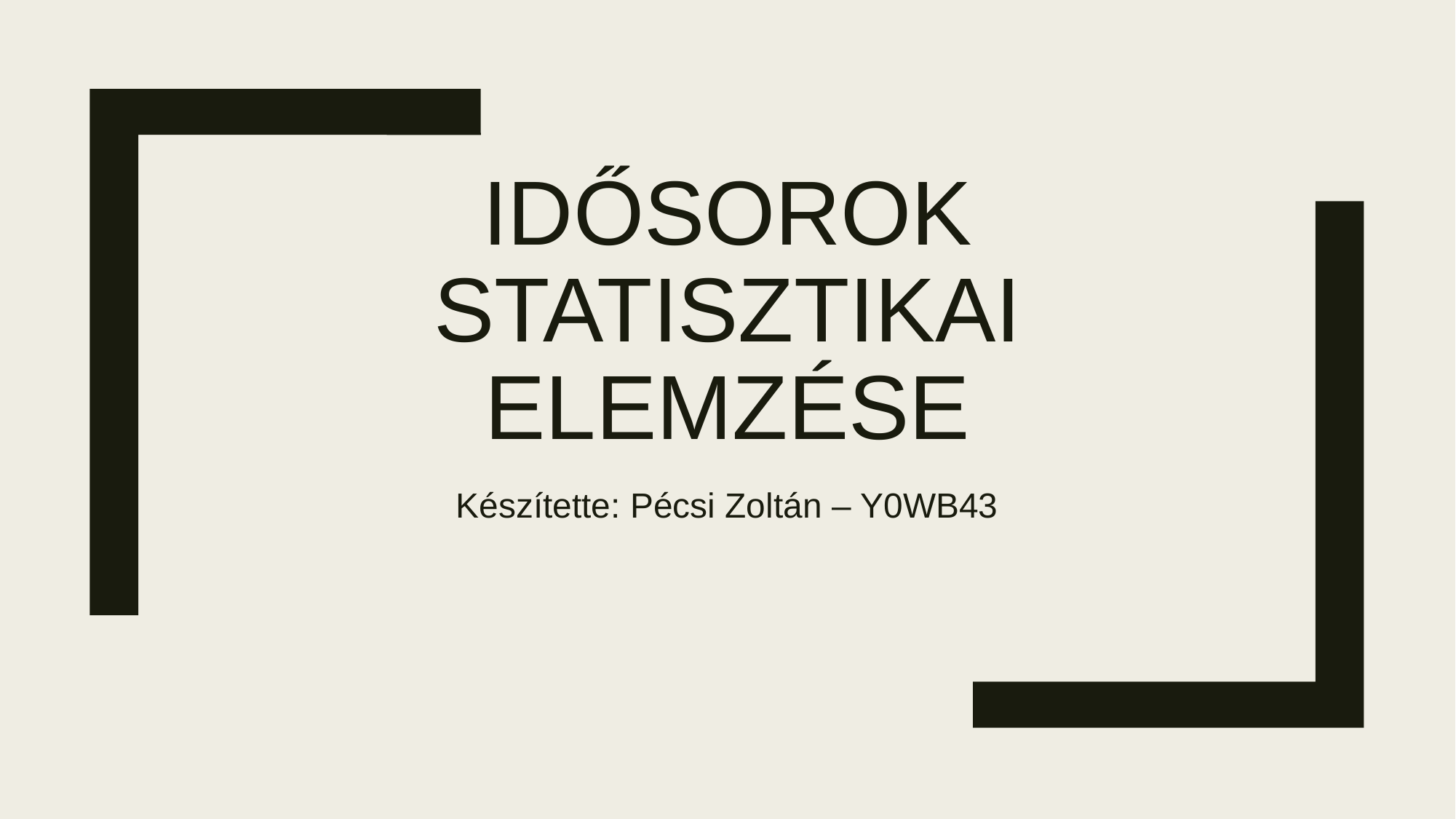

# Idősorok statisztikai elemzése
Készítette: Pécsi Zoltán – Y0WB43